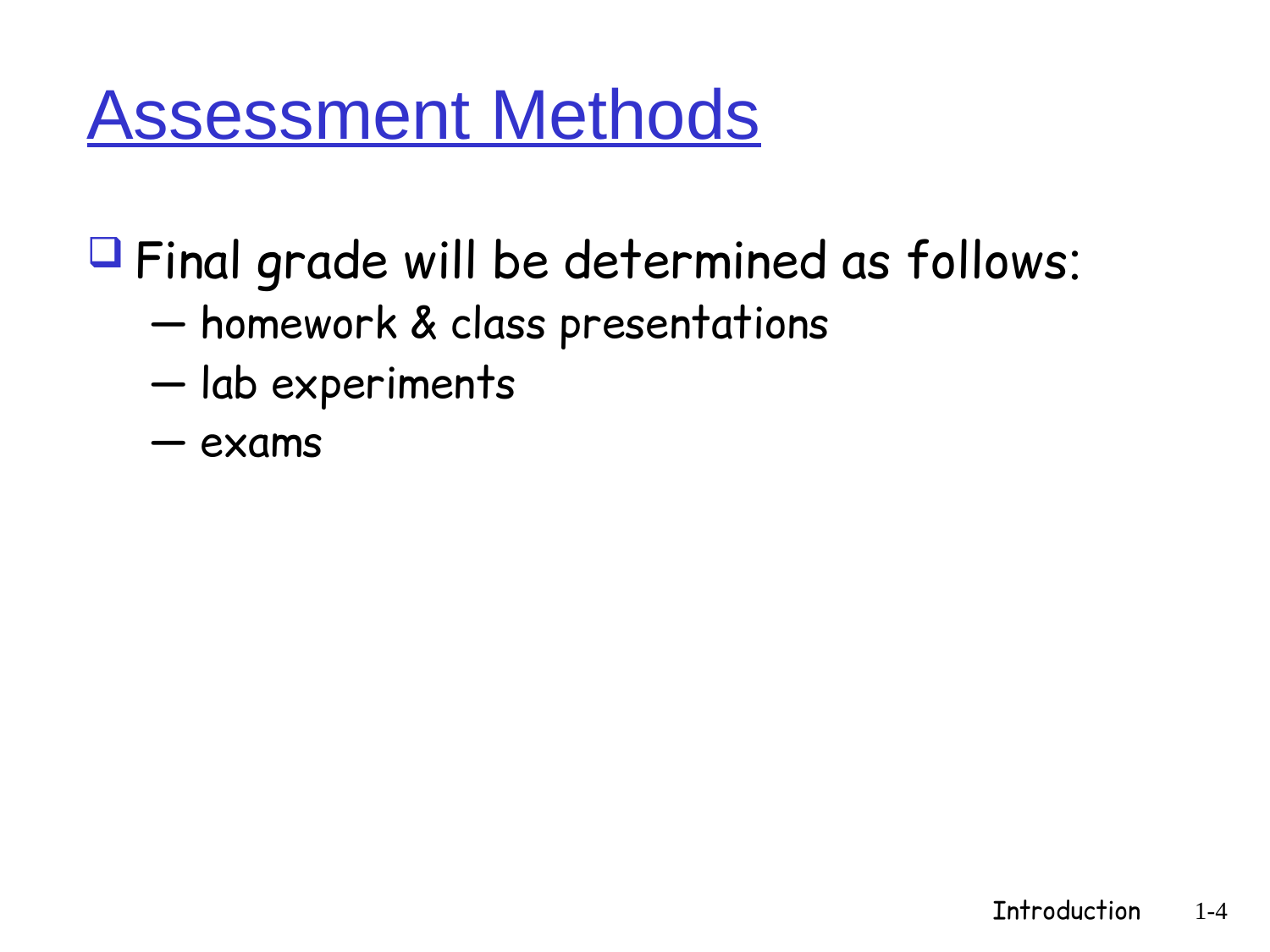

# Assessment Methods
Final grade will be determined as follows:
— homework & class presentations
— lab experiments
— exams

 Introduction
1-4